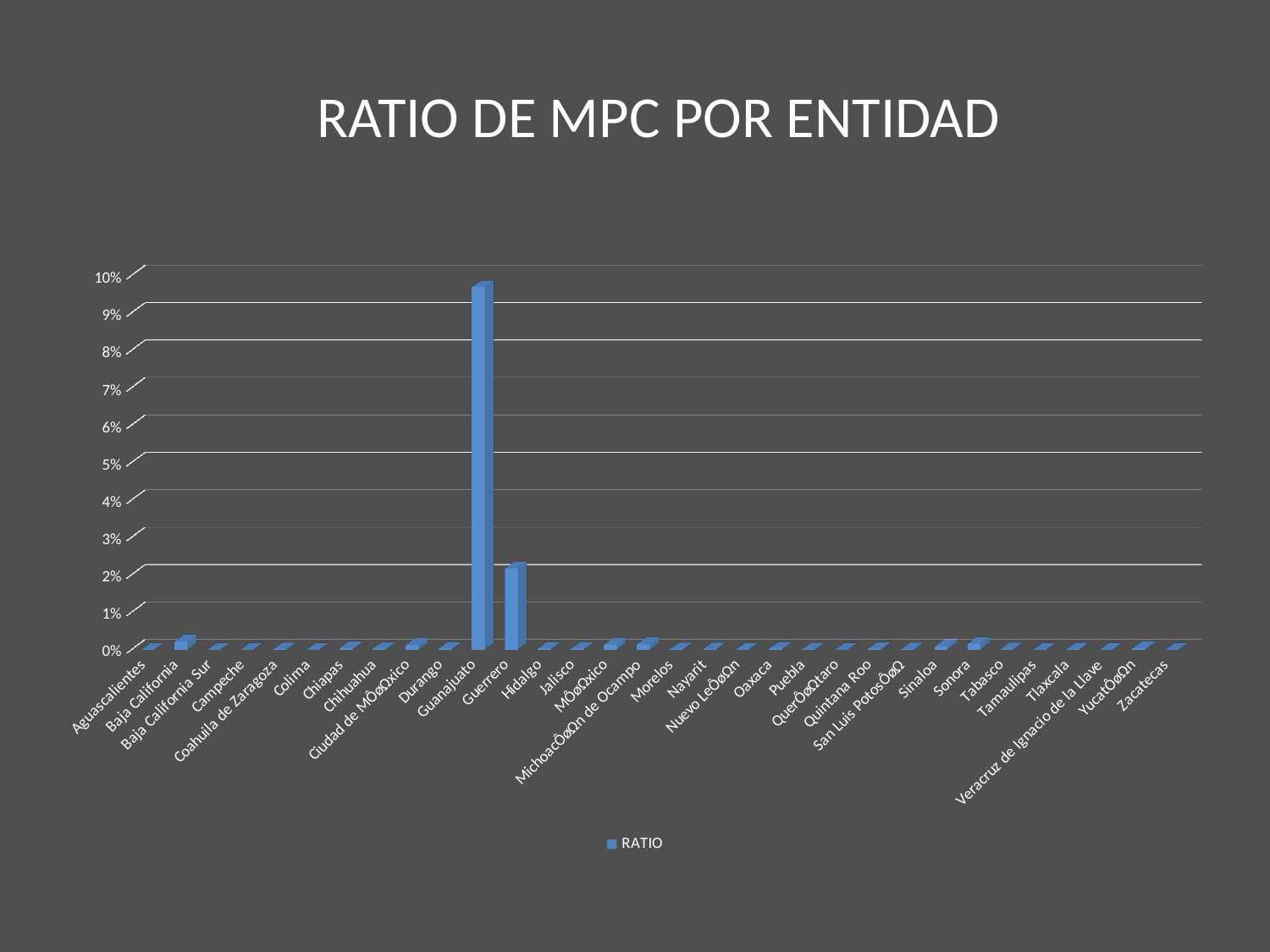

# RATIO DE MPC POR ENTIDAD

[unsupported chart]